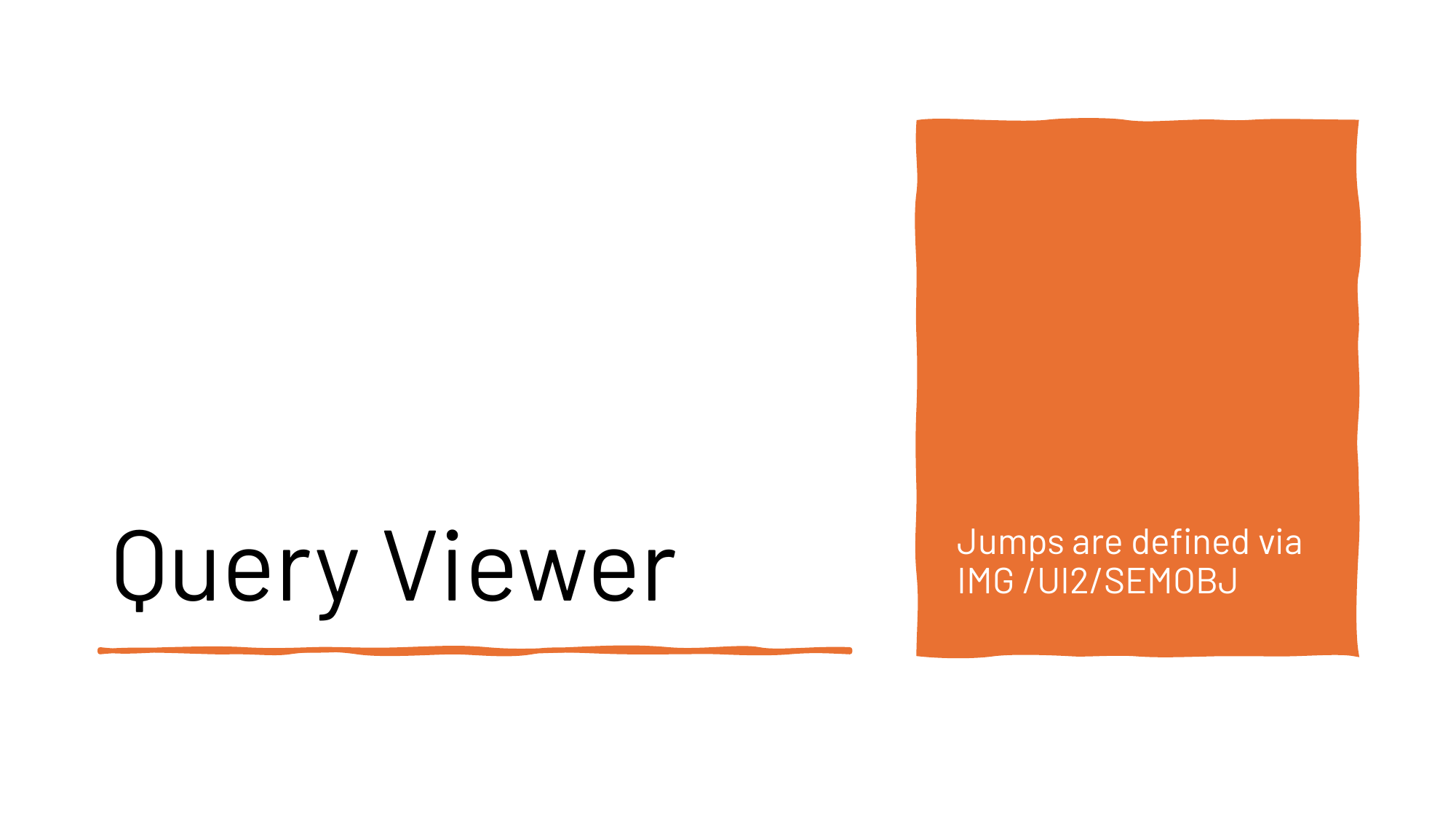

# Query Viewer
Jumps are defined via IMG /UI2/SEMOBJ